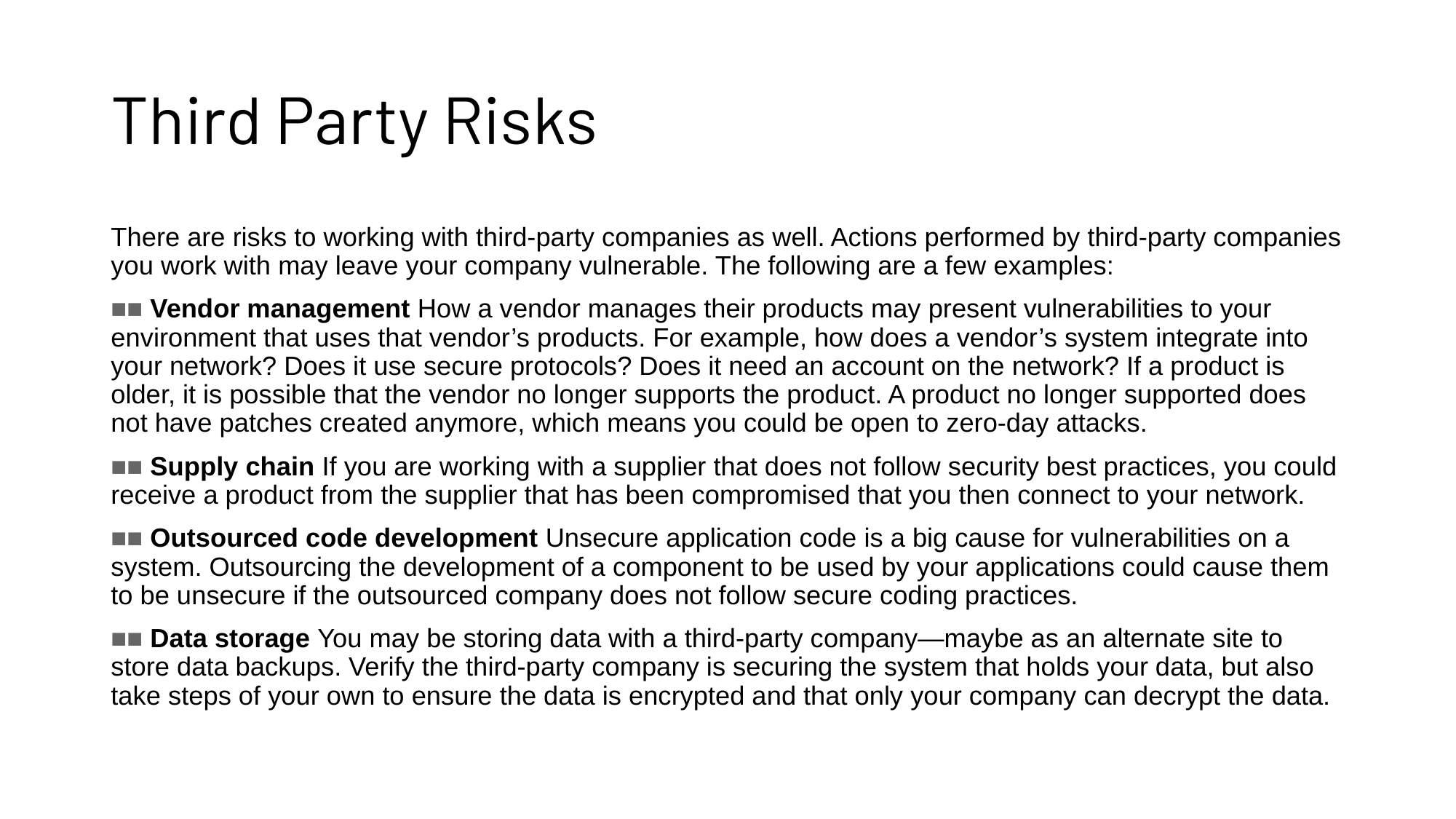

# Third Party Risks
There are risks to working with third-party companies as well. Actions performed by third-party companies you work with may leave your company vulnerable. The following are a few examples:
■■ Vendor management How a vendor manages their products may present vulnerabilities to your environment that uses that vendor’s products. For example, how does a vendor’s system integrate into your network? Does it use secure protocols? Does it need an account on the network? If a product is older, it is possible that the vendor no longer supports the product. A product no longer supported does not have patches created anymore, which means you could be open to zero-day attacks.
■■ Supply chain If you are working with a supplier that does not follow security best practices, you could receive a product from the supplier that has been compromised that you then connect to your network.
■■ Outsourced code development Unsecure application code is a big cause for vulnerabilities on a system. Outsourcing the development of a component to be used by your applications could cause them to be unsecure if the outsourced company does not follow secure coding practices.
■■ Data storage You may be storing data with a third-party company—maybe as an alternate site to store data backups. Verify the third-party company is securing the system that holds your data, but also take steps of your own to ensure the data is encrypted and that only your company can decrypt the data.